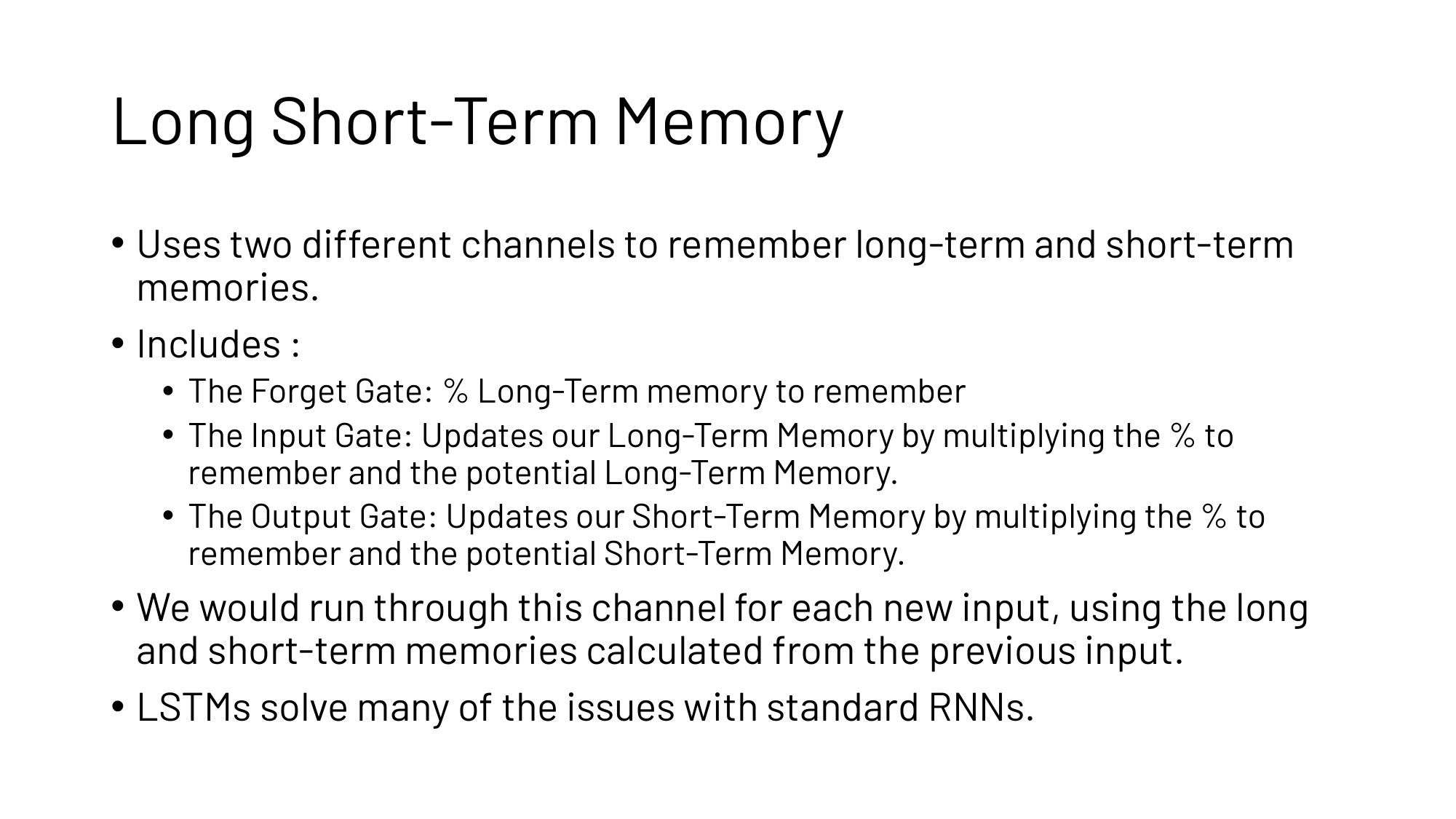

# Long Short-Term Memory
Uses two different channels to remember long-term and short-term memories.
Includes :
The Forget Gate: % Long-Term memory to remember
The Input Gate: Updates our Long-Term Memory by multiplying the % to remember and the potential Long-Term Memory.
The Output Gate: Updates our Short-Term Memory by multiplying the % to remember and the potential Short-Term Memory.
We would run through this channel for each new input, using the long and short-term memories calculated from the previous input.
LSTMs solve many of the issues with standard RNNs.